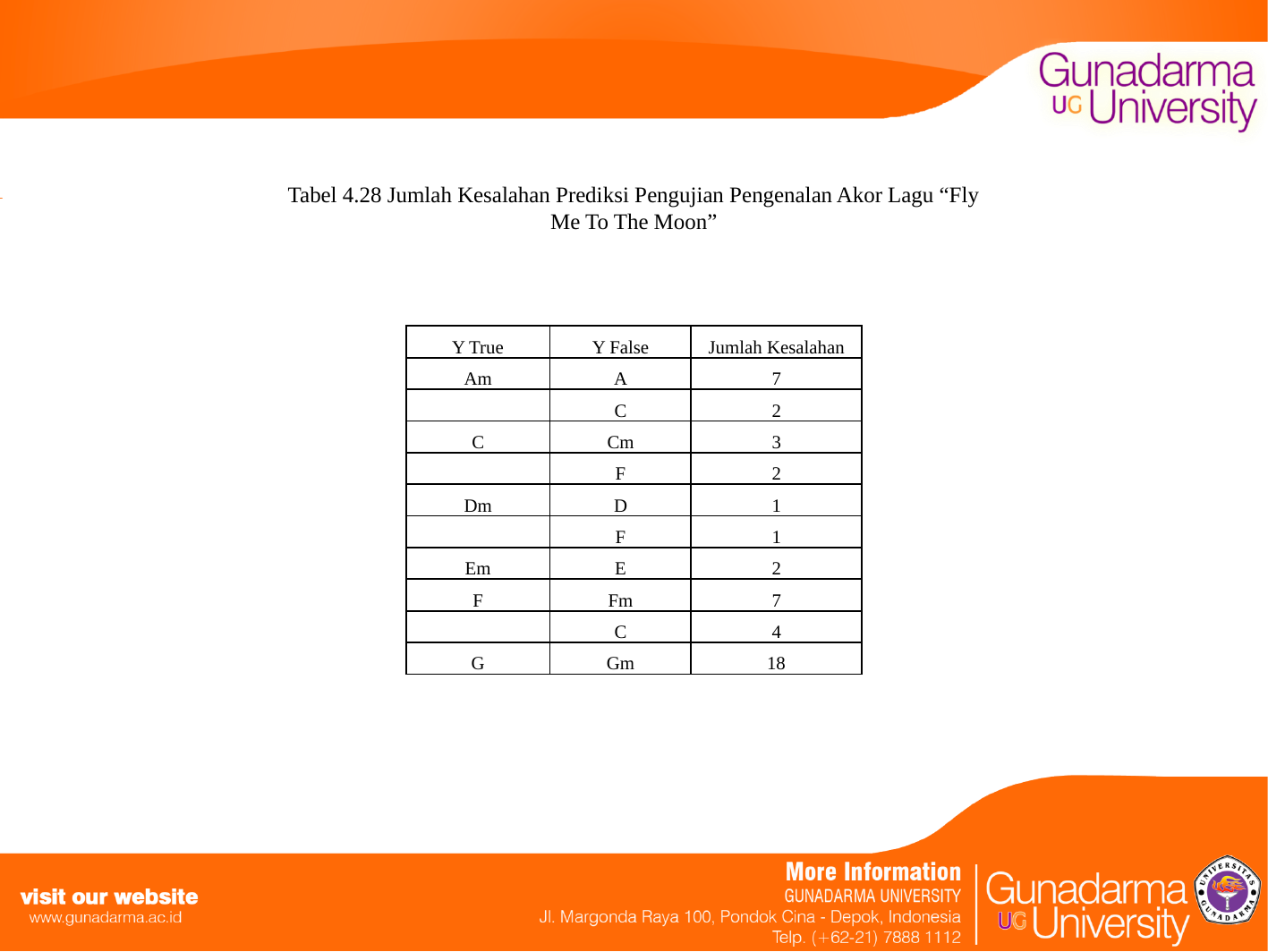

#
Tabel 4.28 Jumlah Kesalahan Prediksi Pengujian Pengenalan Akor Lagu “Fly Me To The Moon”

| Y True | Y False | Jumlah Kesalahan |
| --- | --- | --- |
| Am | A | 7 |
|  | C | 2 |
| C | Cm | 3 |
|  | F | 2 |
| Dm | D | 1 |
|  | F | 1 |
| Em | E | 2 |
| F | Fm | 7 |
|  | C | 4 |
| G | Gm | 18 |